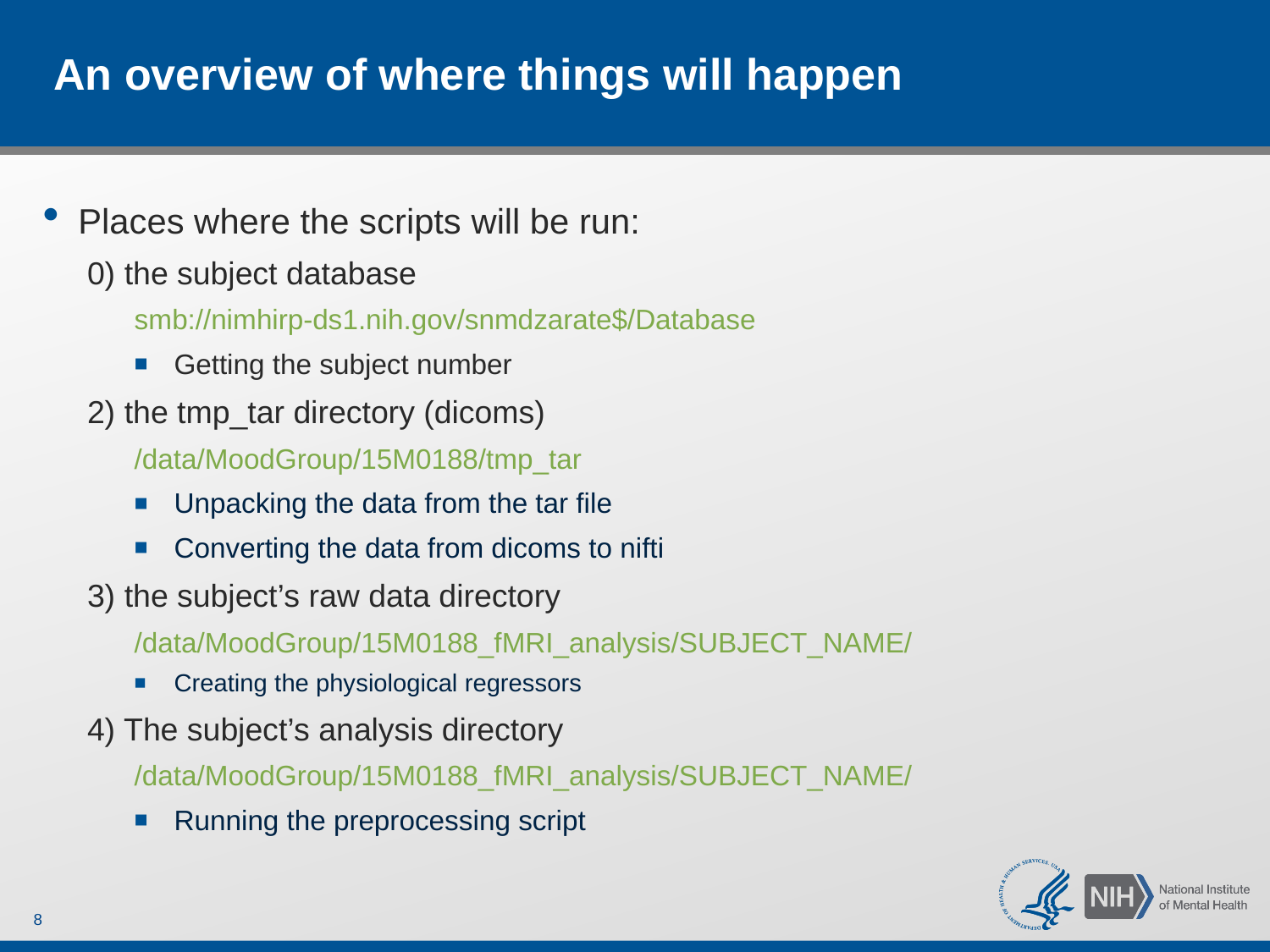

# An overview of where things will happen
Places where the scripts will be run:
0) the subject database
smb://nimhirp-ds1.nih.gov/snmdzarate$/Database
Getting the subject number
2) the tmp_tar directory (dicoms)
/data/MoodGroup/15M0188/tmp_tar
Unpacking the data from the tar file
Converting the data from dicoms to nifti
3) the subject’s raw data directory
/data/MoodGroup/15M0188_fMRI_analysis/SUBJECT_NAME/
Creating the physiological regressors
4) The subject’s analysis directory
/data/MoodGroup/15M0188_fMRI_analysis/SUBJECT_NAME/
Running the preprocessing script
8